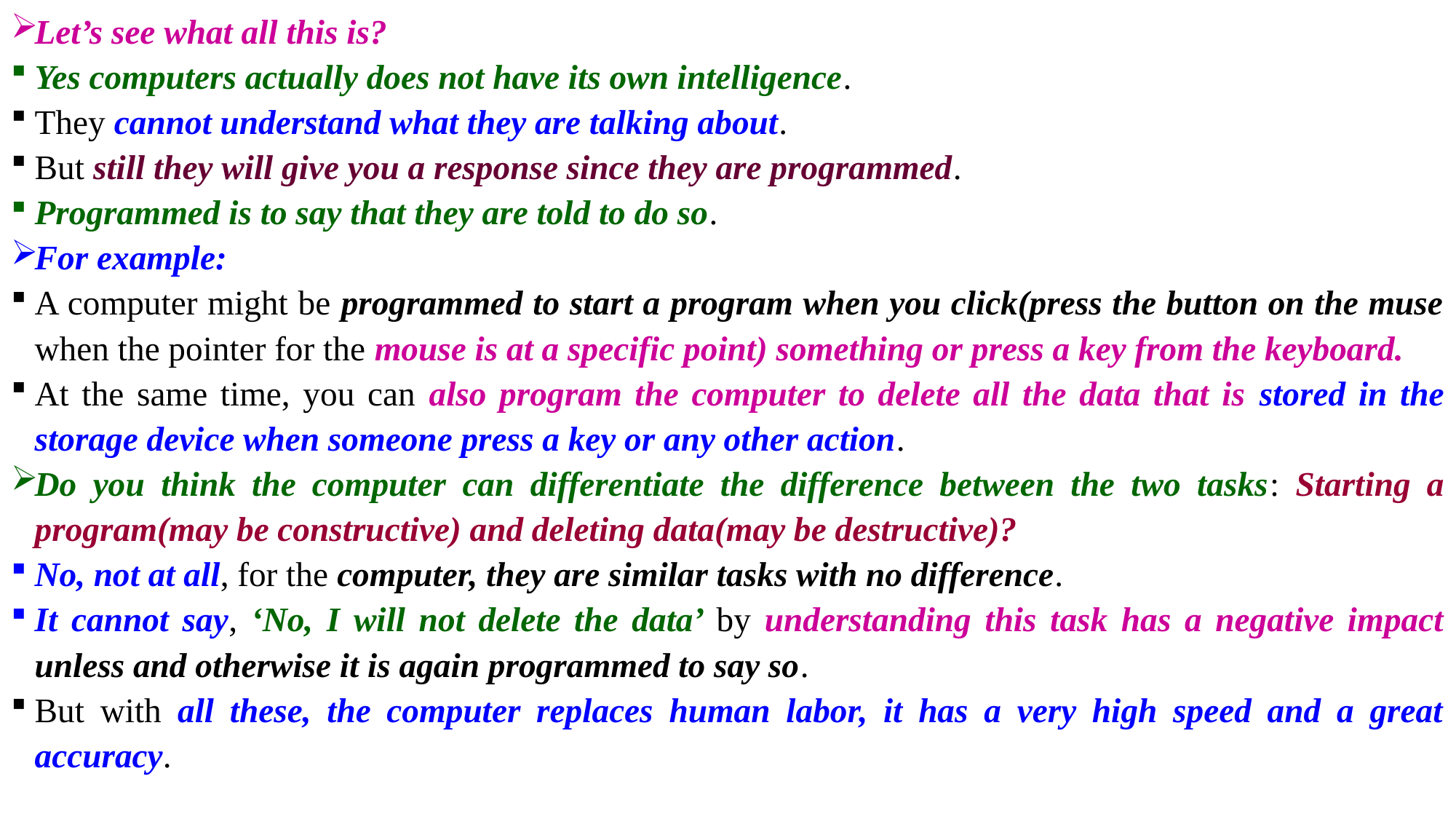

Let’s see what all this is?
Yes computers actually does not have its own intelligence.
They cannot understand what they are talking about.
But still they will give you a response since they are programmed.
Programmed is to say that they are told to do so.
For example:
A computer might be programmed to start a program when you click(press the button on the muse when the pointer for the mouse is at a specific point) something or press a key from the keyboard.
At the same time, you can also program the computer to delete all the data that is stored in the storage device when someone press a key or any other action.
Do you think the computer can differentiate the difference between the two tasks: Starting a program(may be constructive) and deleting data(may be destructive)?
No, not at all, for the computer, they are similar tasks with no difference.
It cannot say, ‘No, I will not delete the data’ by understanding this task has a negative impact unless and otherwise it is again programmed to say so.
But with all these, the computer replaces human labor, it has a very high speed and a great accuracy.